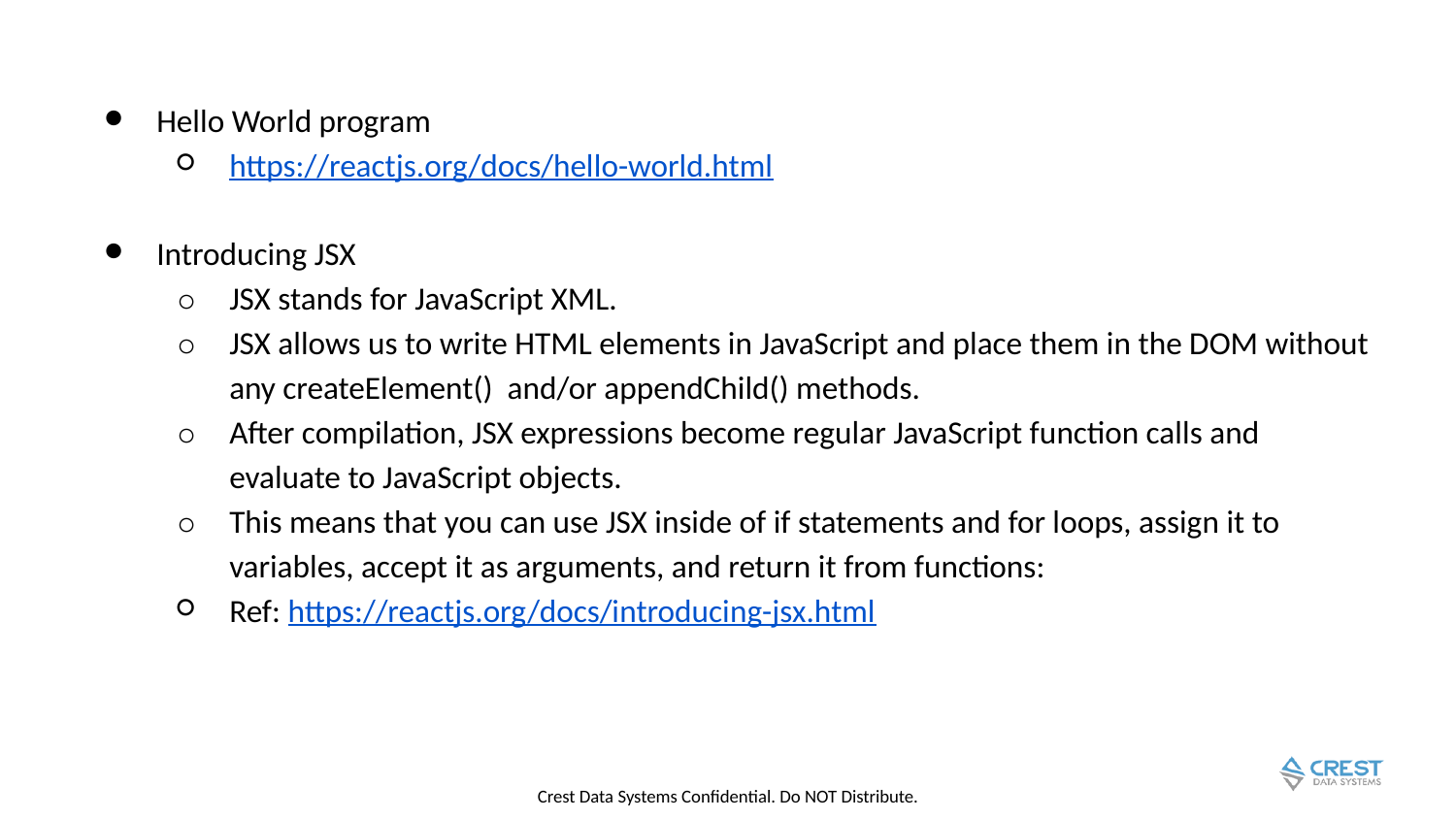

Hello World program
https://reactjs.org/docs/hello-world.html

Introducing JSX
JSX stands for JavaScript XML.
JSX allows us to write HTML elements in JavaScript and place them in the DOM without any createElement()  and/or appendChild() methods.
After compilation, JSX expressions become regular JavaScript function calls and evaluate to JavaScript objects.
This means that you can use JSX inside of if statements and for loops, assign it to variables, accept it as arguments, and return it from functions:
Ref: https://reactjs.org/docs/introducing-jsx.html